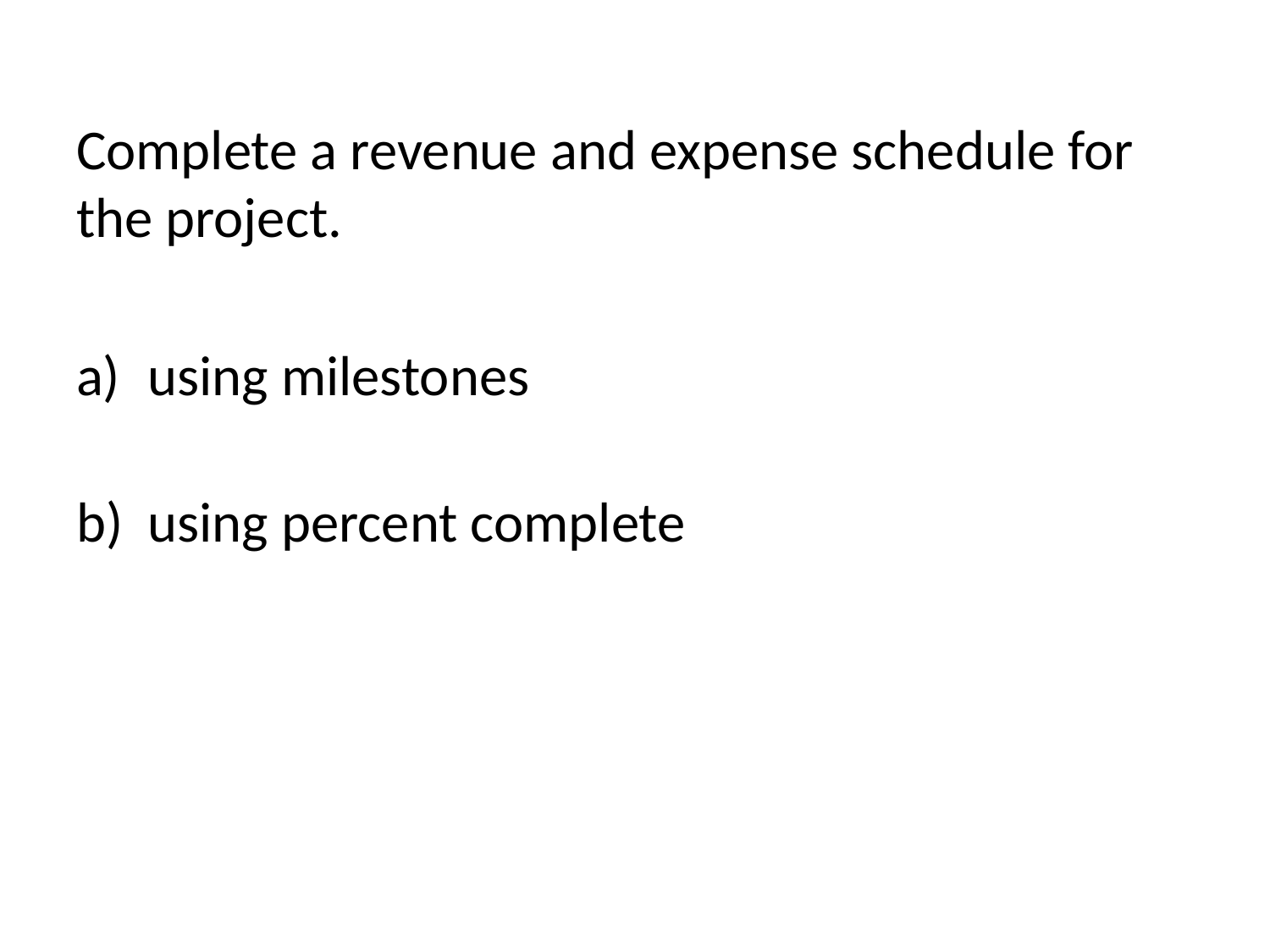

Complete a revenue and expense schedule for the project.

using milestones
using percent complete